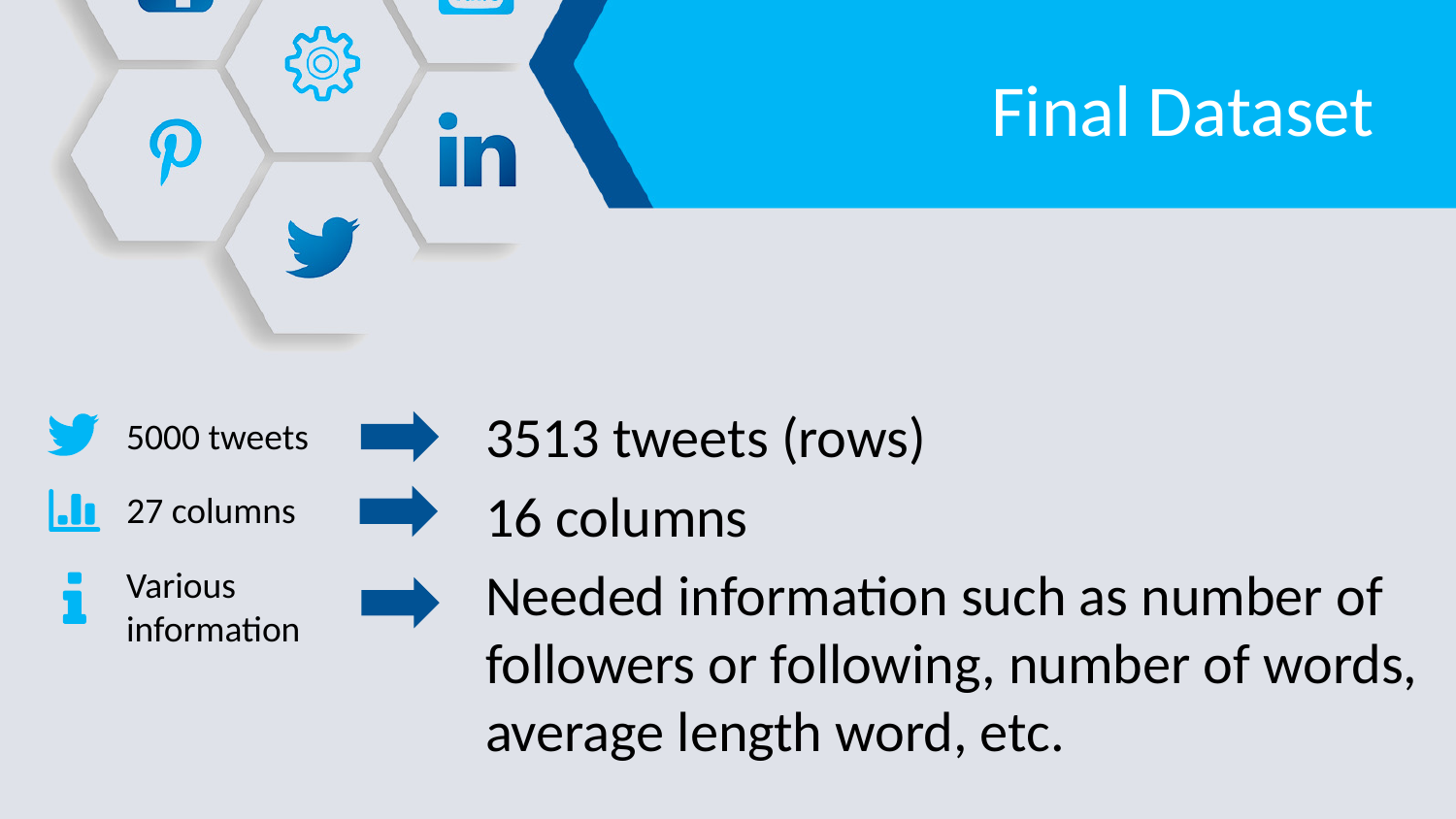

# Final Dataset
3513 tweets (rows)
16 columns
Needed information such as number of followers or following, number of words, average length word, etc.

5000 tweets

27 columns

Various information